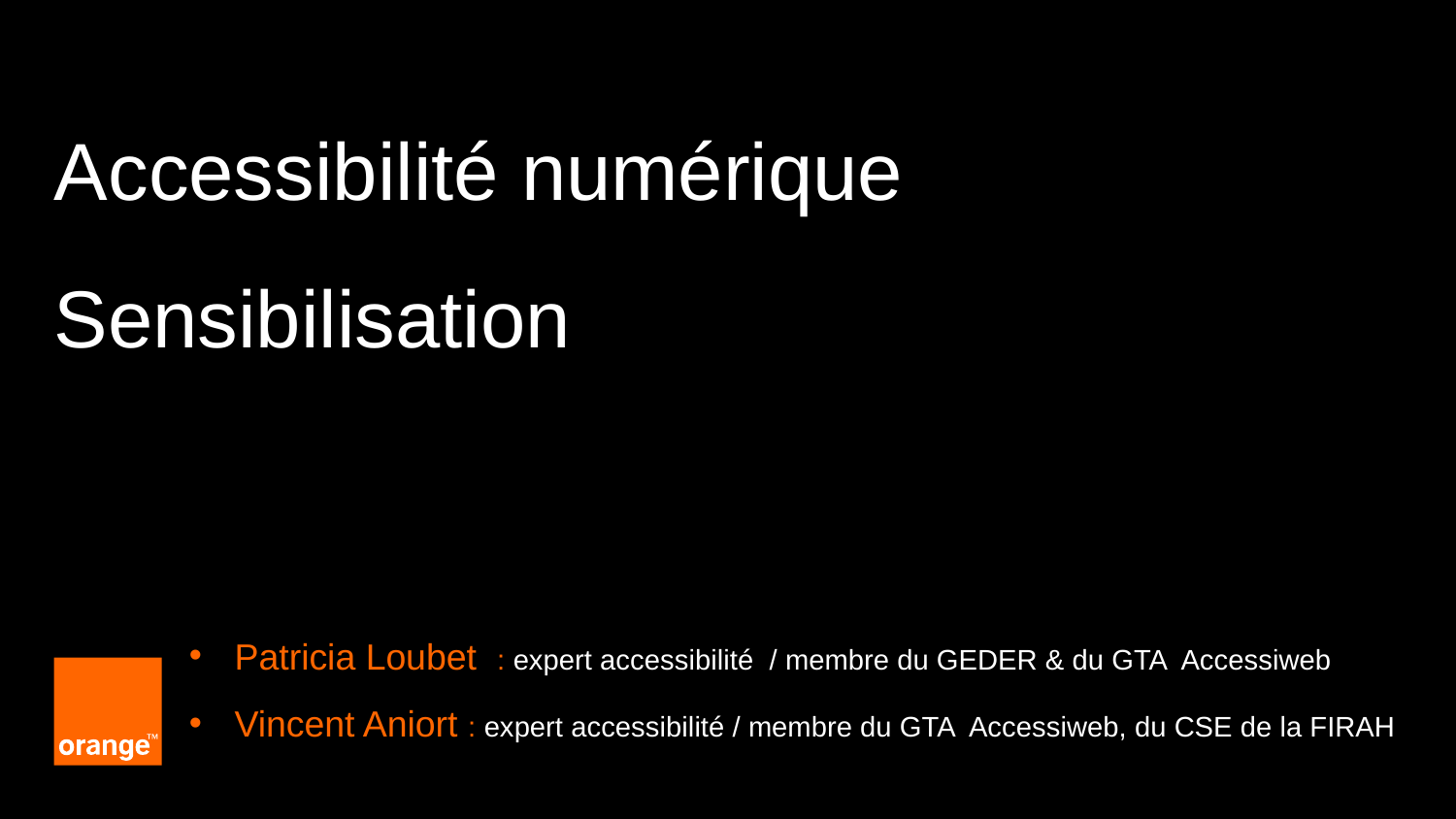

Accessibilité numérique
Sensibilisation
Master 2 Ergo-IFH, UE handicap & travail
24/10/2016

Patricia Loubet  : expert accessibilité  / membre du GEDER & du GTA  Accessiweb
Vincent Aniort : expert accessibilité / membre du GTA  Accessiweb, du CSE de la FIRAH